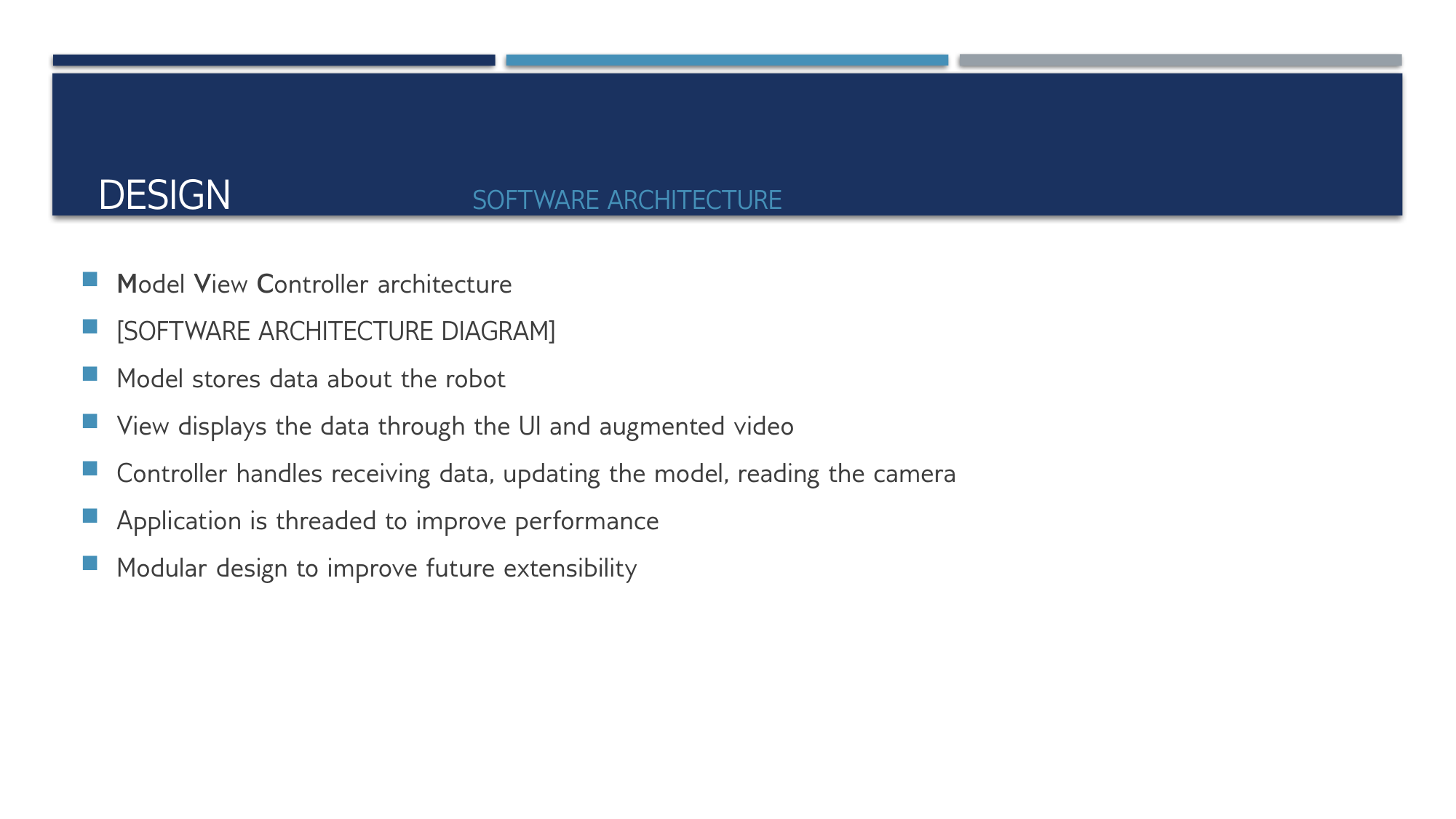

# software Architecture
Design
Model View Controller architecture
[SOFTWARE ARCHITECTURE DIAGRAM]
Model stores data about the robot
View displays the data through the UI and augmented video
Controller handles receiving data, updating the model, reading the camera
Application is threaded to improve performance
Modular design to improve future extensibility